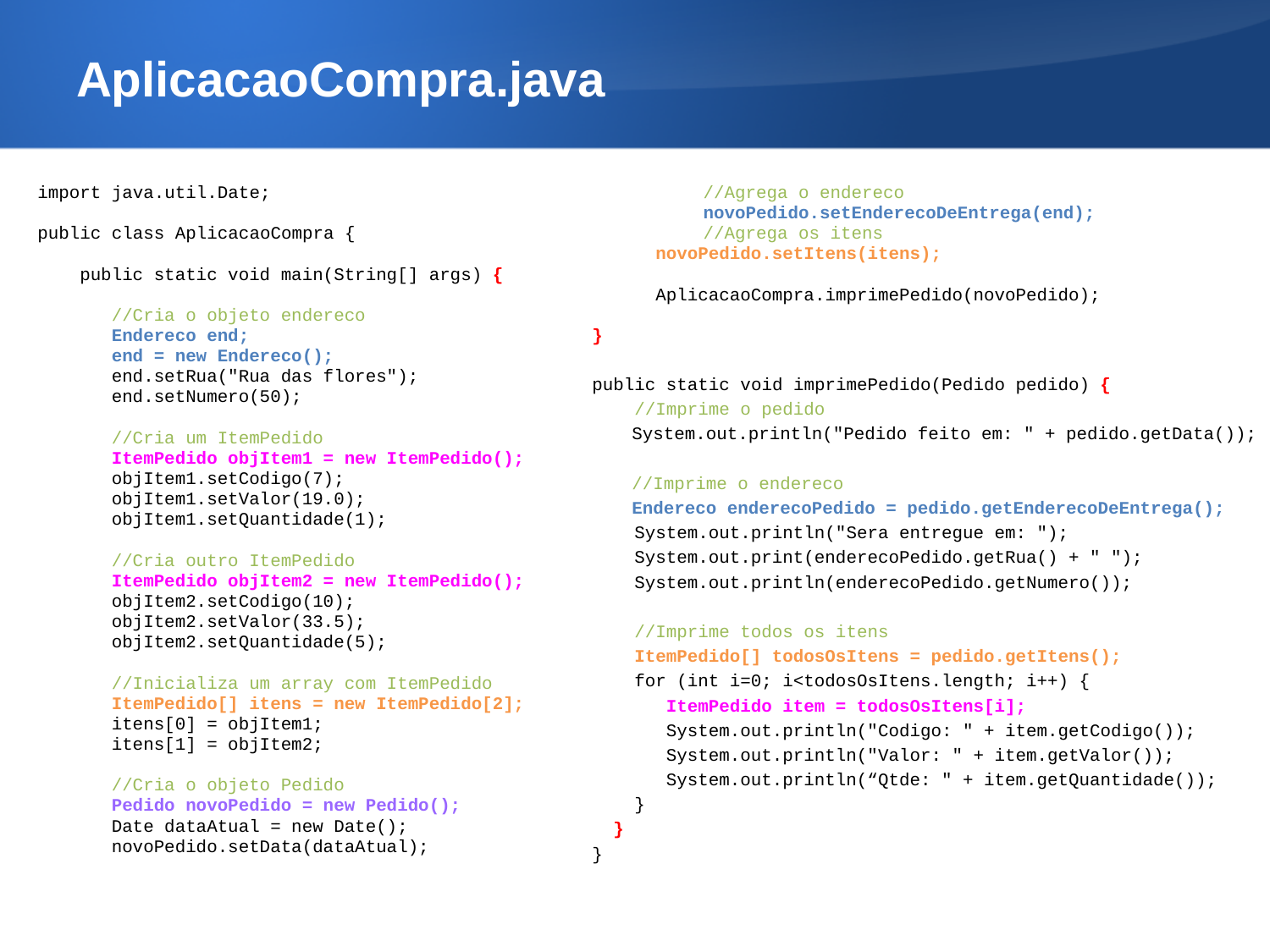

AplicacaoCompra.java
import java.util.Date;

public class AplicacaoCompra {

    public static void main(String[] args) {

       //Cria o objeto endereco
       Endereco end;
       end = new Endereco();
       end.setRua("Rua das flores");
       end.setNumero(50);

       //Cria um ItemPedido
       ItemPedido objItem1 = new ItemPedido();
       objItem1.setCodigo(7);
       objItem1.setValor(19.0);
       objItem1.setQuantidade(1);

       //Cria outro ItemPedido
       ItemPedido objItem2 = new ItemPedido();
       objItem2.setCodigo(10);
       objItem2.setValor(33.5);
       objItem2.setQuantidade(5);

       //Inicializa um array com ItemPedido
       ItemPedido[] itens = new ItemPedido[2];
       itens[0] = objItem1;
       itens[1] = objItem2;

       //Cria o objeto Pedido
       Pedido novoPedido = new Pedido();
       Date dataAtual = new Date();
       novoPedido.setData(dataAtual);

		//Agrega o endereco
		novoPedido.setEnderecoDeEntrega(end);
		//Agrega os itens
            novoPedido.setItens(itens);

            AplicacaoCompra.imprimePedido(novoPedido);

      }

public static void imprimePedido(Pedido pedido) {
    //Imprime o pedido
	System.out.println("Pedido feito em: " + pedido.getData());

	//Imprime o endereco
	Endereco enderecoPedido = pedido.getEnderecoDeEntrega();
    System.out.println("Sera entregue em: ");
    System.out.print(enderecoPedido.getRua() + " ");
    System.out.println(enderecoPedido.getNumero());

    //Imprime todos os itens
    ItemPedido[] todosOsItens = pedido.getItens();
    for (int i=0; i<todosOsItens.length; i++) {
       ItemPedido item = todosOsItens[i];
       System.out.println("Codigo: " + item.getCodigo());
       System.out.println("Valor: " + item.getValor());
       System.out.println(“Qtde: " + item.getQuantidade());
    }
  }
}